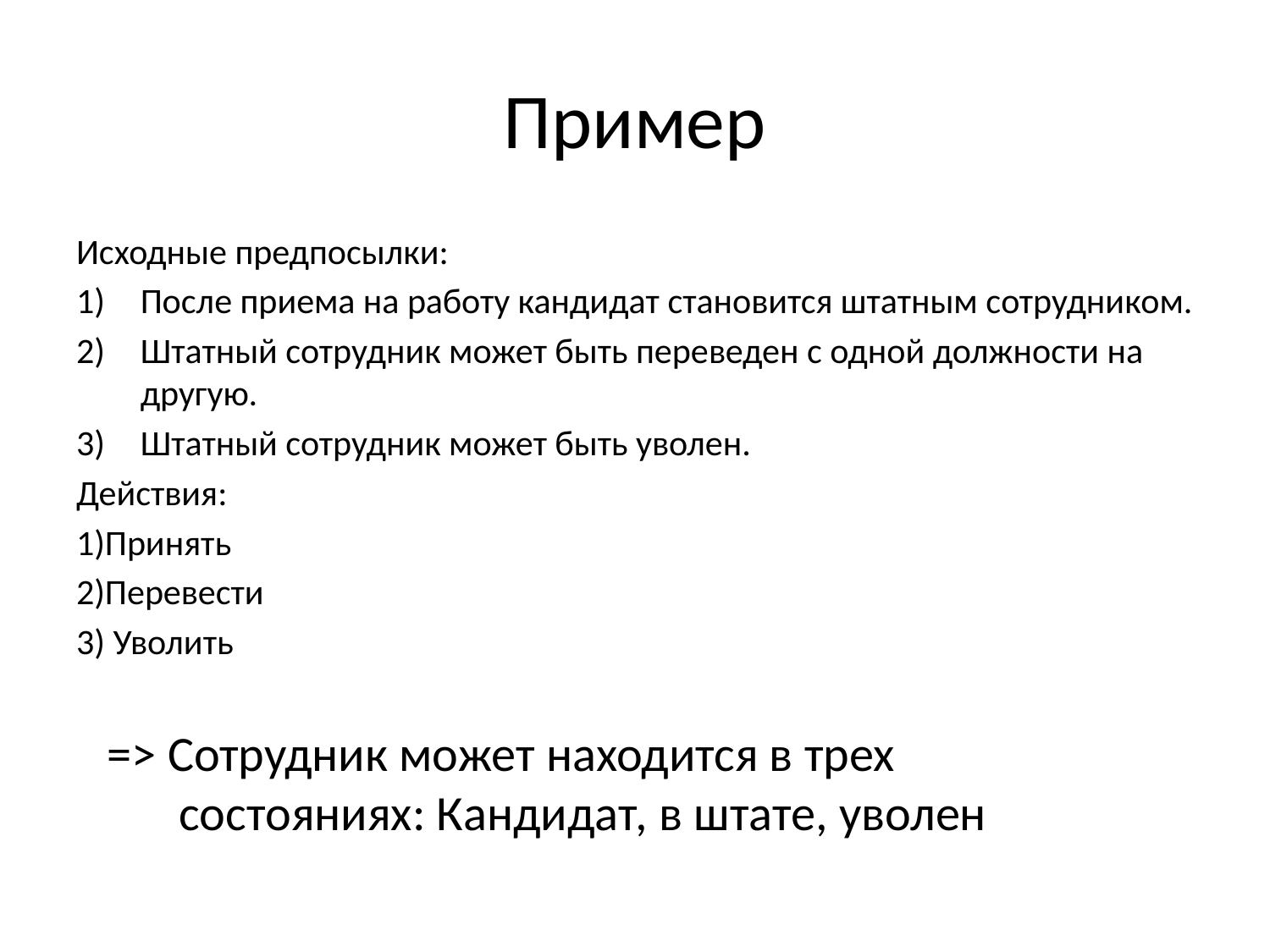

# Пример
Исходные предпосылки:
После приема на работу кандидат становится штатным сотрудником.
Штатный сотрудник может быть переведен с одной должности на другую.
Штатный сотрудник может быть уволен.
Действия:
1)Принять
2)Перевести
3) Уволить
=> Сотрудник может находится в трех состояниях: Кандидат, в штате, уволен